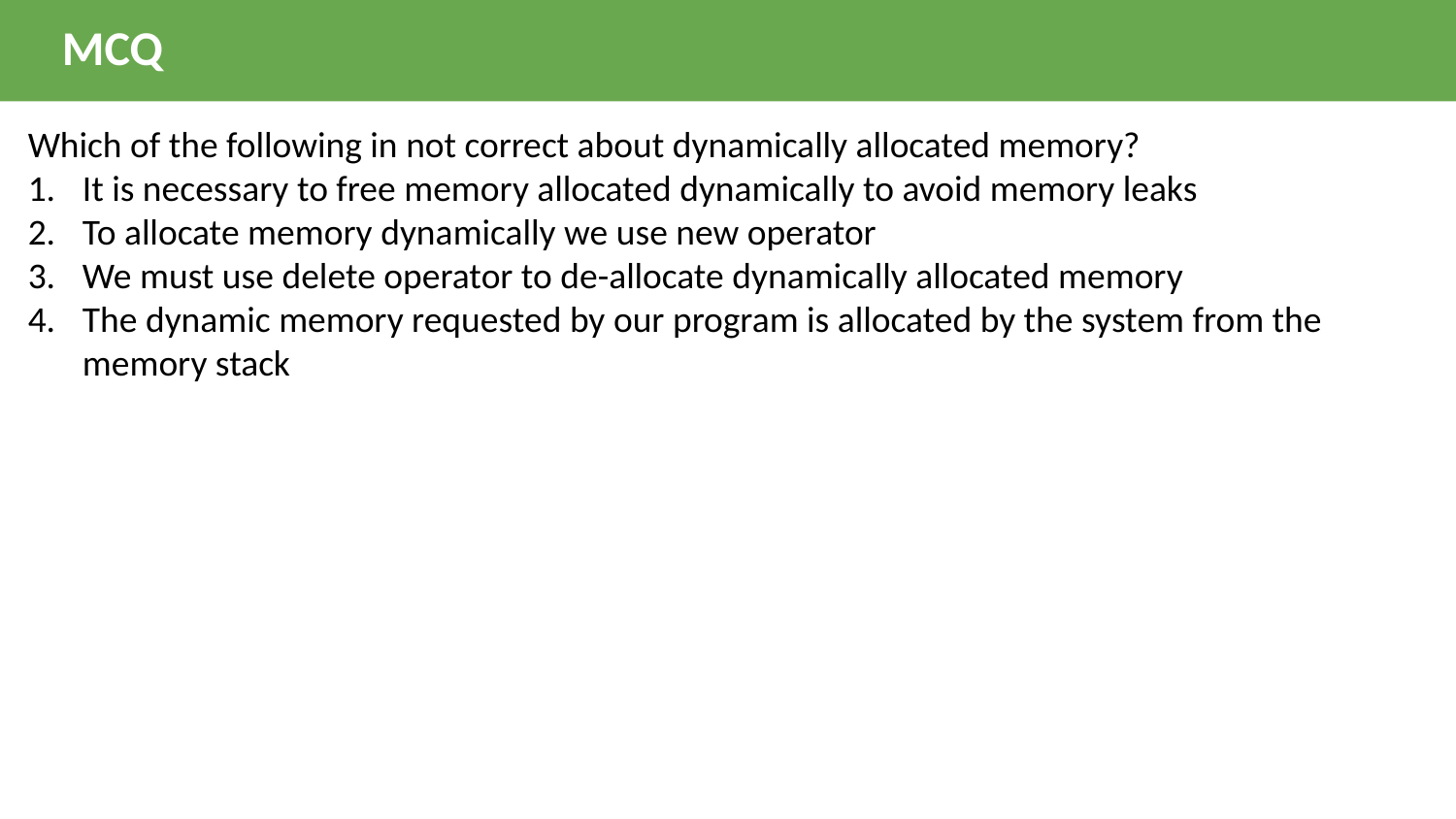

MCQ
Which of the following in not correct about dynamically allocated memory?
It is necessary to free memory allocated dynamically to avoid memory leaks
To allocate memory dynamically we use new operator
We must use delete operator to de-allocate dynamically allocated memory
The dynamic memory requested by our program is allocated by the system from the memory stack